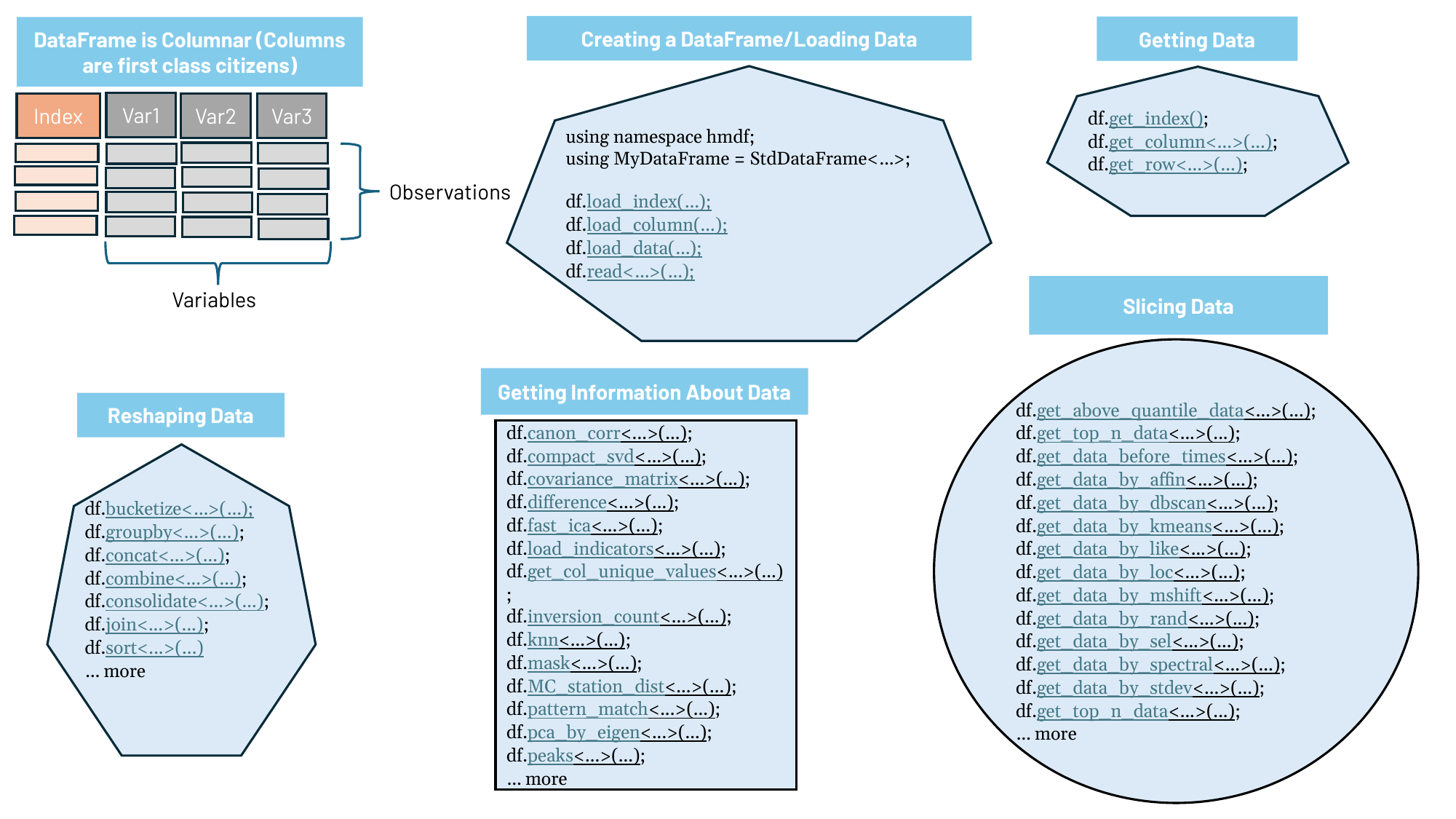

Creating a DataFrame/Loading Data
using namespace hmdf;
using MyDataFrame = StdDataFrame<…>;

df.load_index(…);
df.load_column(...);
df.load_data(…);
df.read<…>(…);
Getting Data
df.get_index();
df.get_column<...>(...);
df.get_row<...>(...);
DataFrame is Columnar (Columns are first class citizens)
Var1
Var2
Var3

Observations

Variables
Index

Slicing Data
df.get_above_quantile_data<...>(...);
df.get_top_n_data<...>(...);
df.get_data_before_times<...>(...);
df.get_data_by_affin<...>(...);
df.get_data_by_dbscan<...>(...);
df.get_data_by_kmeans<...>(...);
df.get_data_by_like<...>(...);
df.get_data_by_loc<...>(...);
df.get_data_by_mshift<...>(...);
df.get_data_by_rand<...>(...);
df.get_data_by_sel<...>(...);
df.get_data_by_spectral<...>(...);
df.get_data_by_stdev<...>(...);
df.get_top_n_data<...>(...);
… more
Getting Information About Data
df.canon_corr<...>(...);
df.compact_svd<…>(…);
df.covariance_matrix<...>(...);
df.difference<...>(...);
df.fast_ica<...>(...);
df.load_indicators<...>(...);
df.get_col_unique_values<...>(...);
df.inversion_count<...>(...);
df.knn<...>(...);
df.mask<...>(...);
df.MC_station_dist<...>(...);
df.pattern_match<...>(...);
df.pca_by_eigen<...>(...);
df.peaks<...>(...);
… more
Reshaping Data
df.bucketize<…>(…);
df.groupby<...>(...);
df.concat<...>(...);
df.combine<...>(...);
df.consolidate<...>(...);
df.join<...>(...);
df.sort<...>(...)
… more